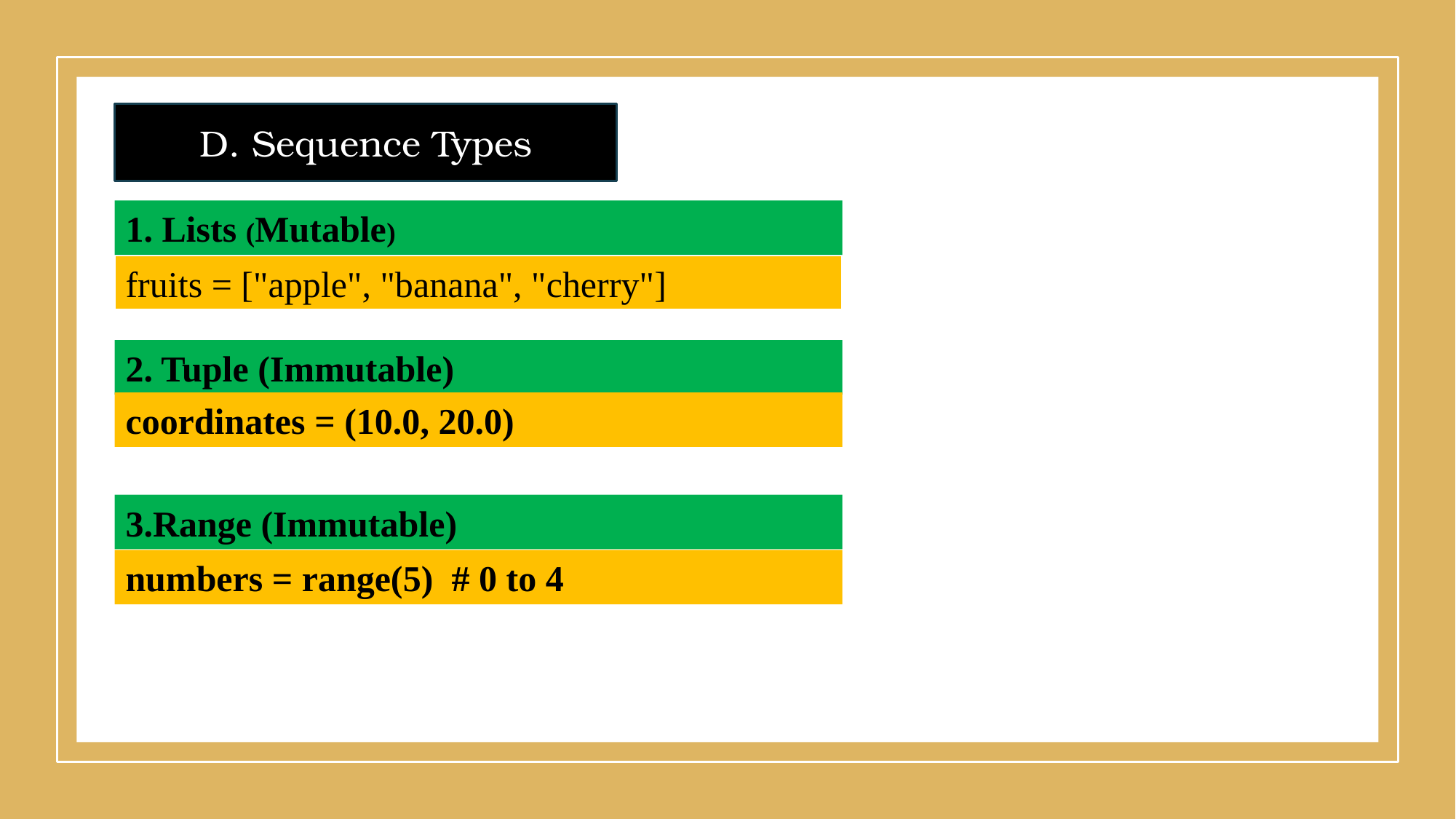

D. Sequence Types
1. Lists (Mutable)
fruits = ["apple", "banana", "cherry"]
2. Tuple (Immutable)
coordinates = (10.0, 20.0)
3.Range (Immutable)
numbers = range(5)  # 0 to 4